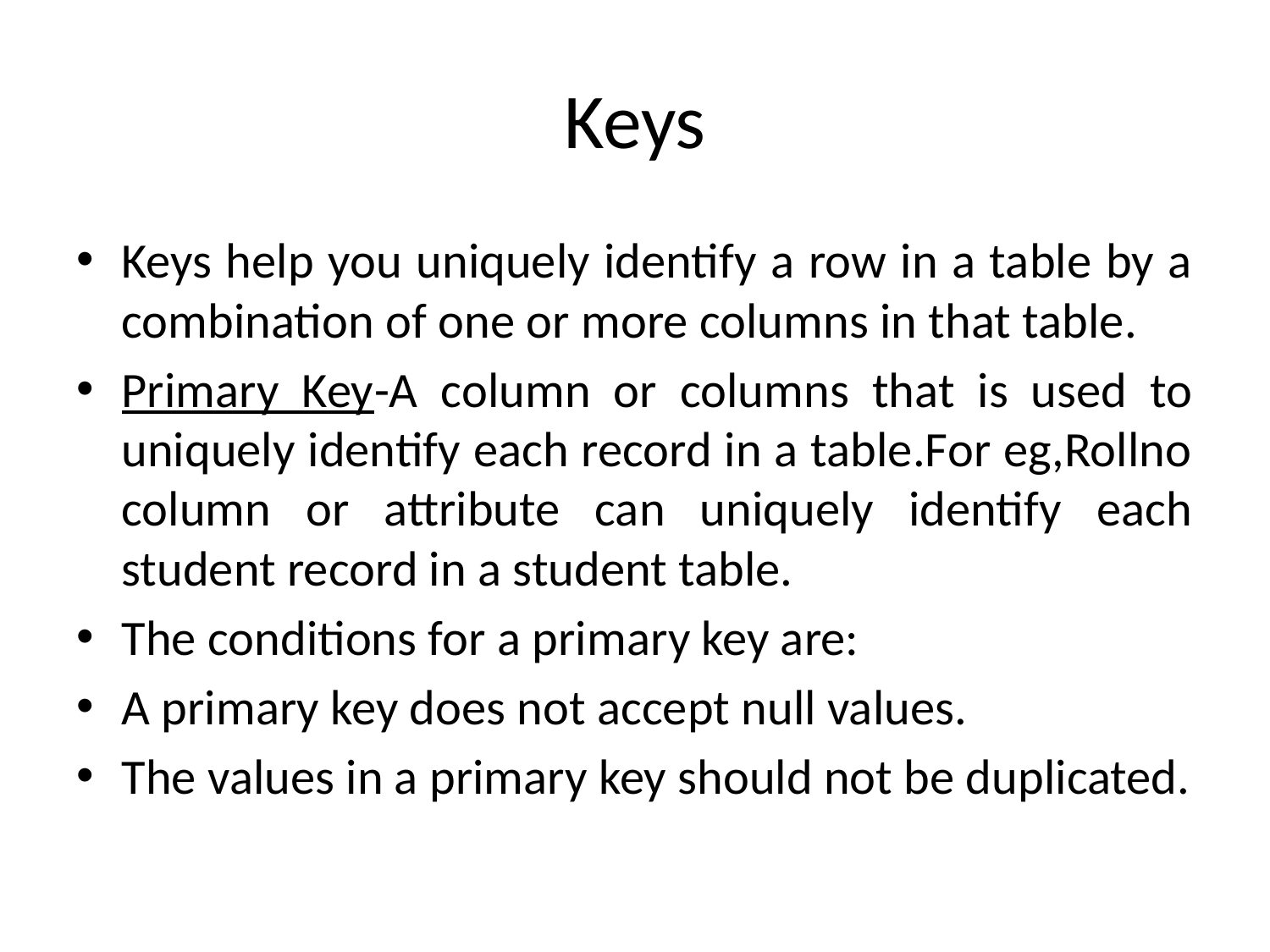

# Keys
Keys help you uniquely identify a row in a table by a combination of one or more columns in that table.
Primary Key-A column or columns that is used to uniquely identify each record in a table.For eg,Rollno column or attribute can uniquely identify each student record in a student table.
The conditions for a primary key are:
A primary key does not accept null values.
The values in a primary key should not be duplicated.